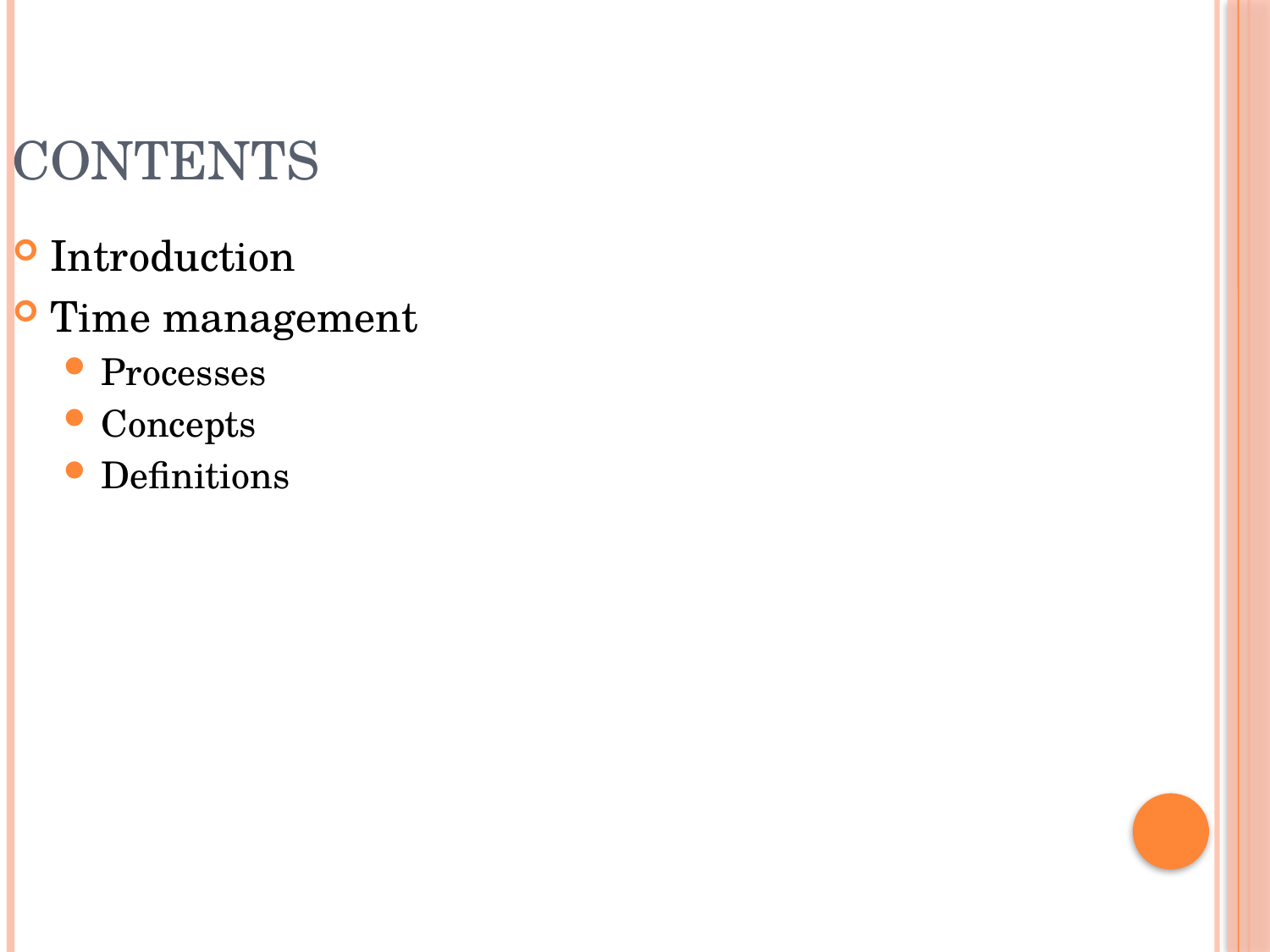

Contents
Introduction
Time management
Processes
Concepts
Definitions